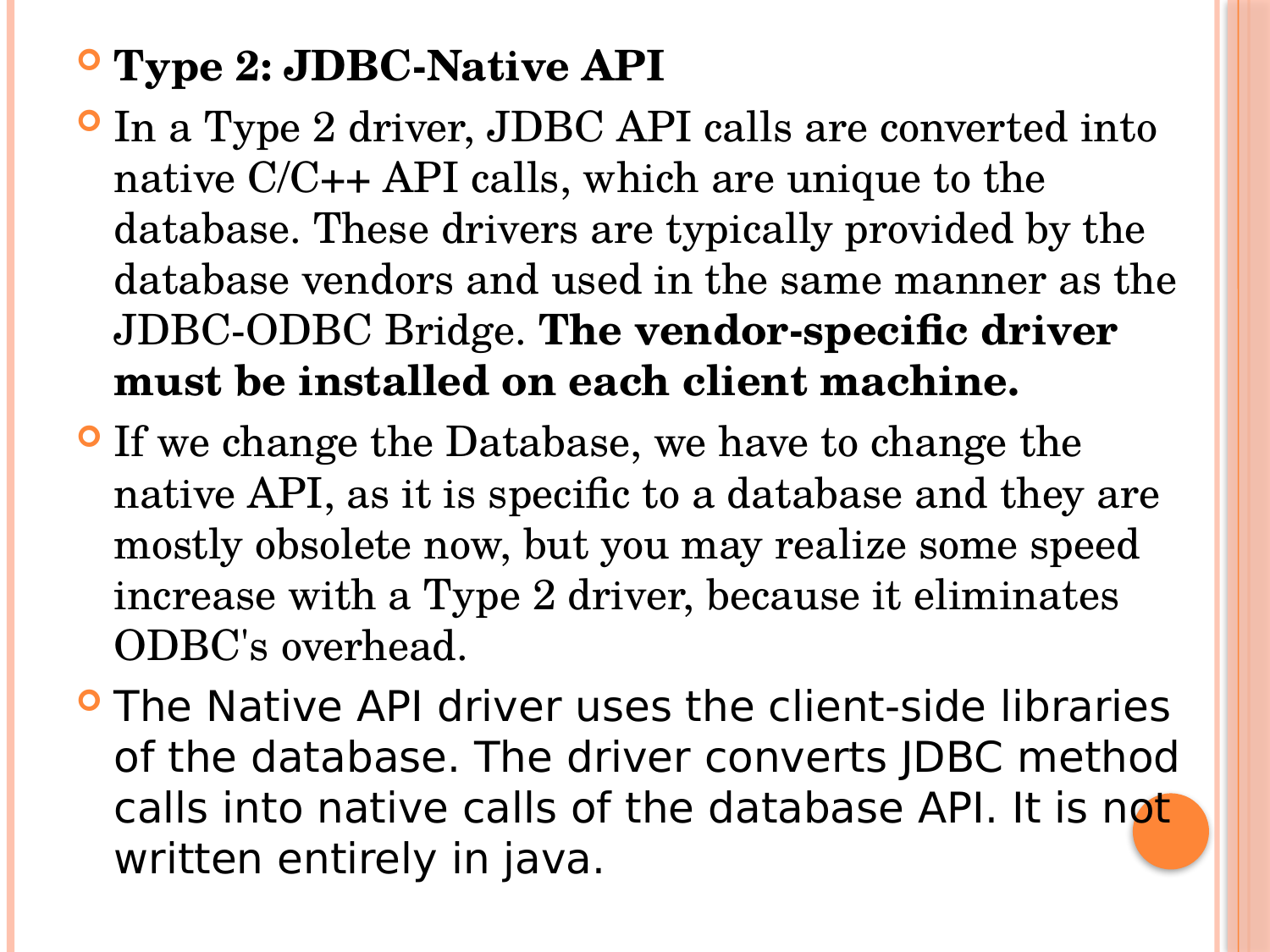

Type 2: JDBC-Native API
In a Type 2 driver, JDBC API calls are converted into native C/C++ API calls, which are unique to the database. These drivers are typically provided by the database vendors and used in the same manner as the JDBC-ODBC Bridge. The vendor-specific driver must be installed on each client machine.
If we change the Database, we have to change the native API, as it is specific to a database and they are mostly obsolete now, but you may realize some speed increase with a Type 2 driver, because it eliminates ODBC's overhead.
The Native API driver uses the client-side libraries of the database. The driver converts JDBC method calls into native calls of the database API. It is not written entirely in java.